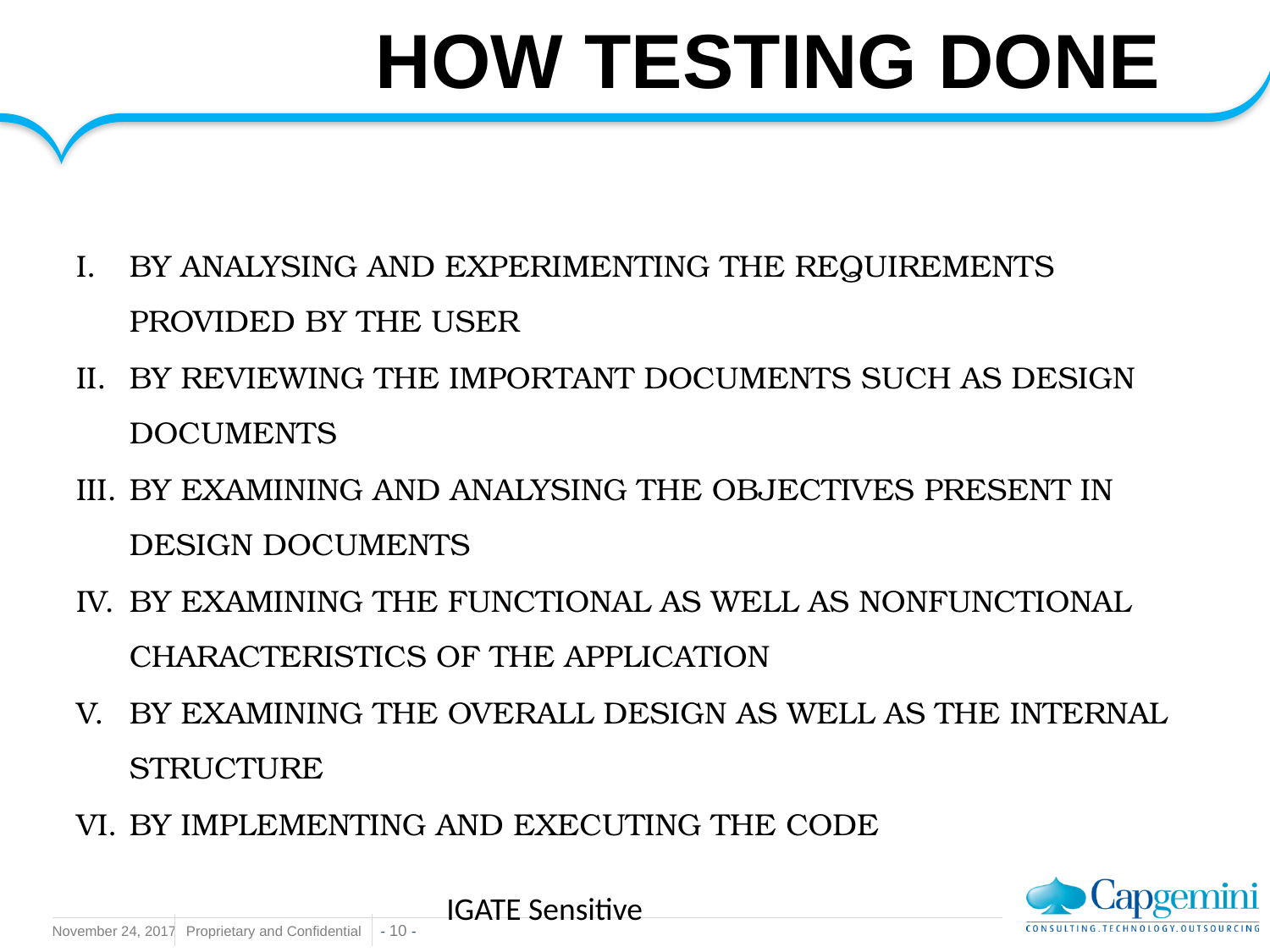

# HOW TESTING DONE
BY ANALYSING AND EXPERIMENTING THE REQUIREMENTS PROVIDED BY THE USER
BY REVIEWING THE IMPORTANT DOCUMENTS SUCH AS DESIGN DOCUMENTS
BY EXAMINING AND ANALYSING THE OBJECTIVES PRESENT IN DESIGN DOCUMENTS
BY EXAMINING THE FUNCTIONAL AS WELL AS NONFUNCTIONAL CHARACTERISTICS OF THE APPLICATION
BY EXAMINING THE OVERALL DESIGN AS WELL AS THE INTERNAL STRUCTURE
BY IMPLEMENTING AND EXECUTING THE CODE

IGATE Sensitive